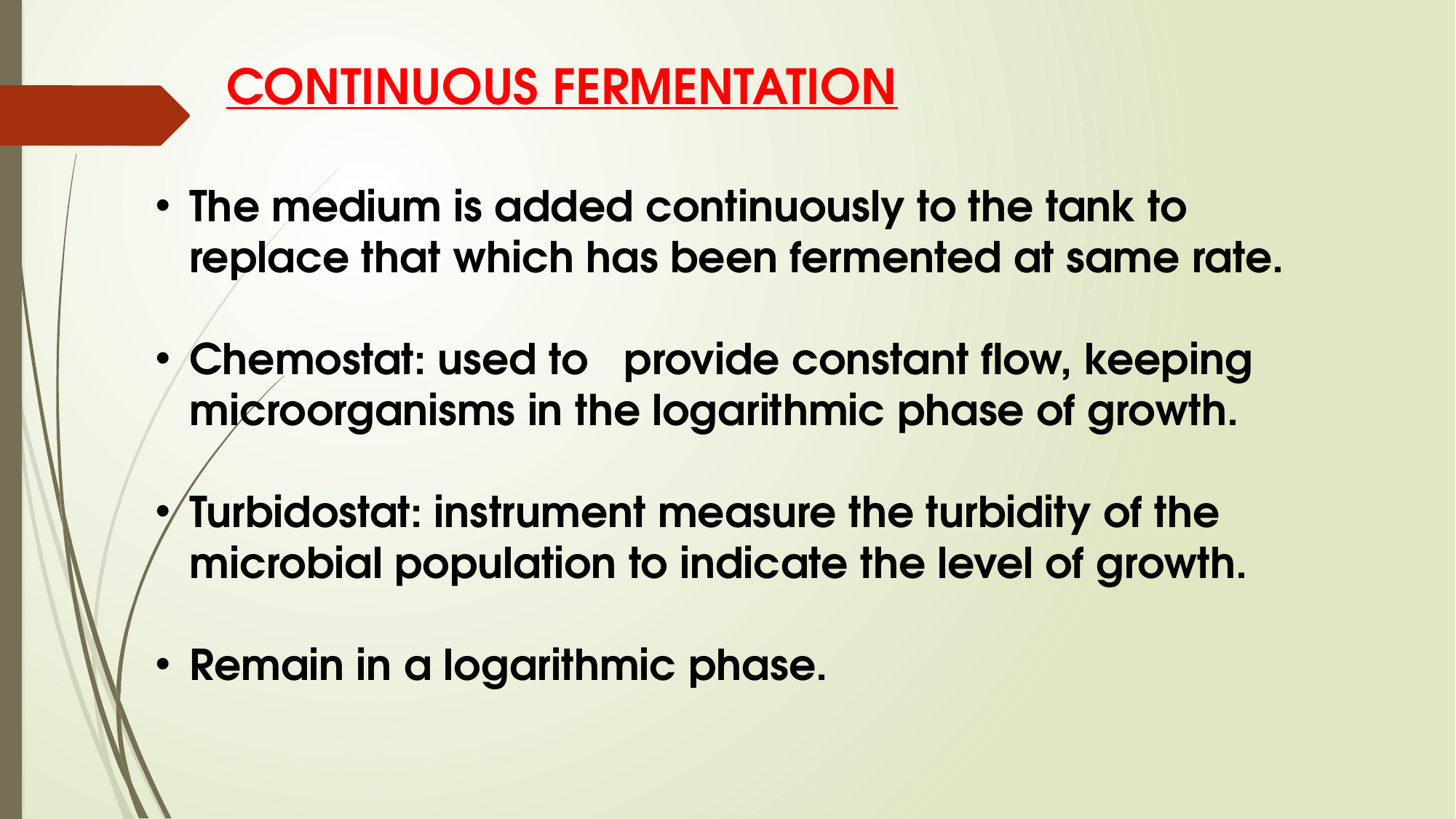

CONTINUOUS FERMENTATION
The medium is added continuously to the tank to replace that which has been fermented at same rate.

Chemostat: used to   provide constant flow, keeping microorganisms in the logarithmic phase of growth.

Turbidostat: instrument measure the turbidity of the microbial population to indicate the level of growth.

Remain in a logarithmic phase.